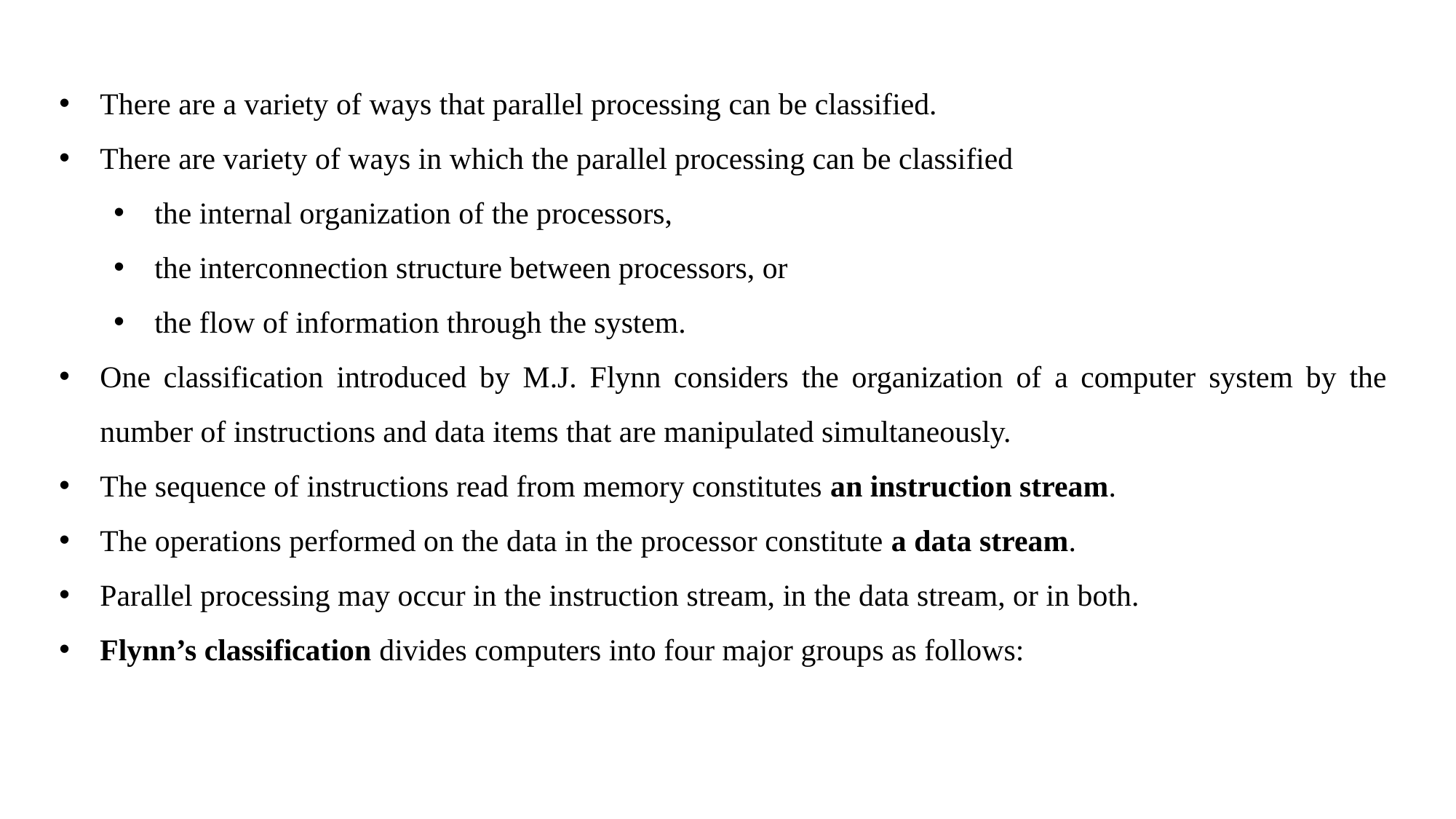

There are a variety of ways that parallel processing can be classified.
There are variety of ways in which the parallel processing can be classified
the internal organization of the processors,
the interconnection structure between processors, or
the flow of information through the system.
One classification introduced by M.J. Flynn considers the organization of a computer system by the number of instructions and data items that are manipulated simultaneously.
The sequence of instructions read from memory constitutes an instruction stream.
The operations performed on the data in the processor constitute a data stream.
Parallel processing may occur in the instruction stream, in the data stream, or in both.
Flynn’s classification divides computers into four major groups as follows: